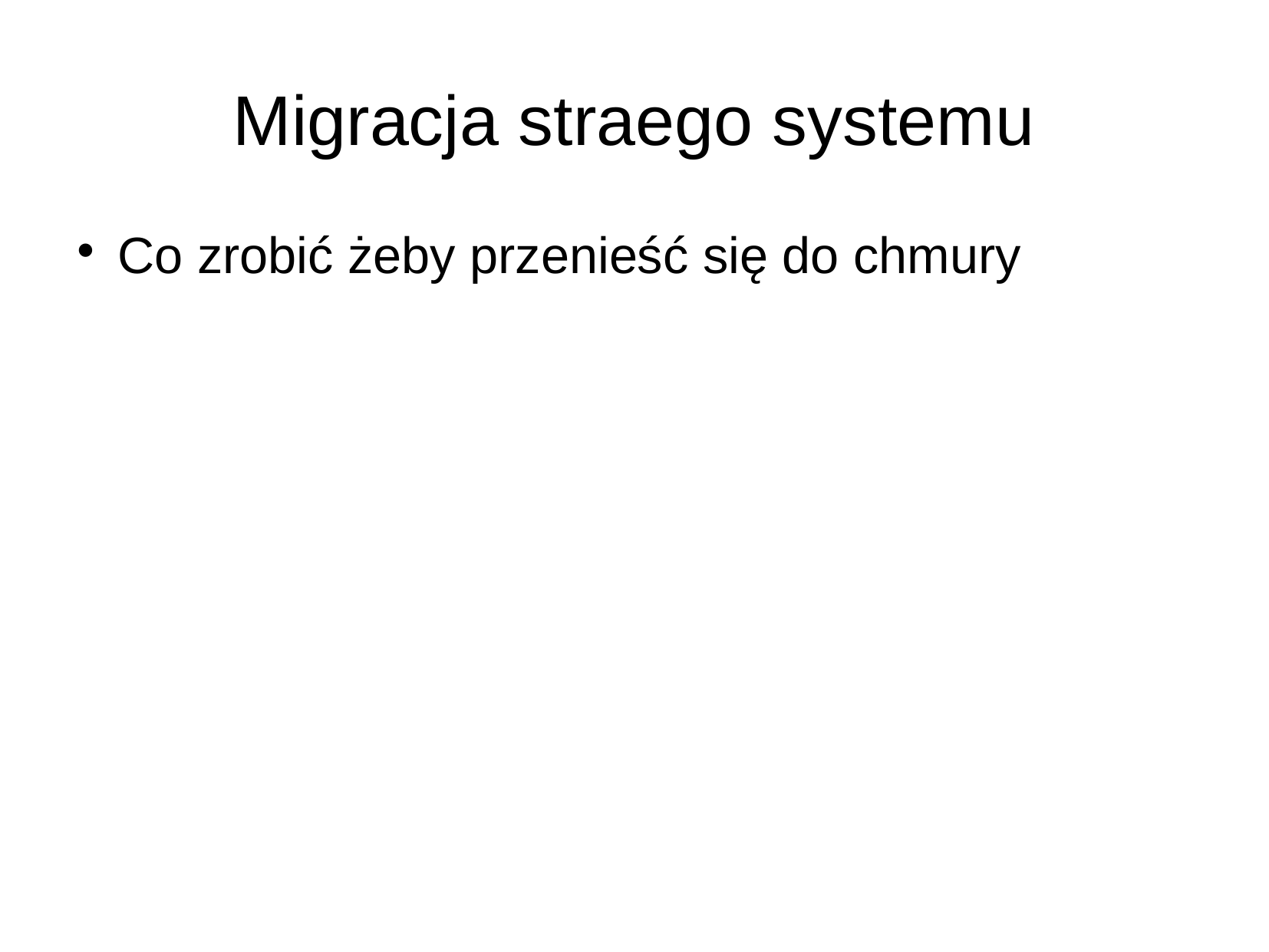

Migracja straego systemu
Co zrobić żeby przenieść się do chmury